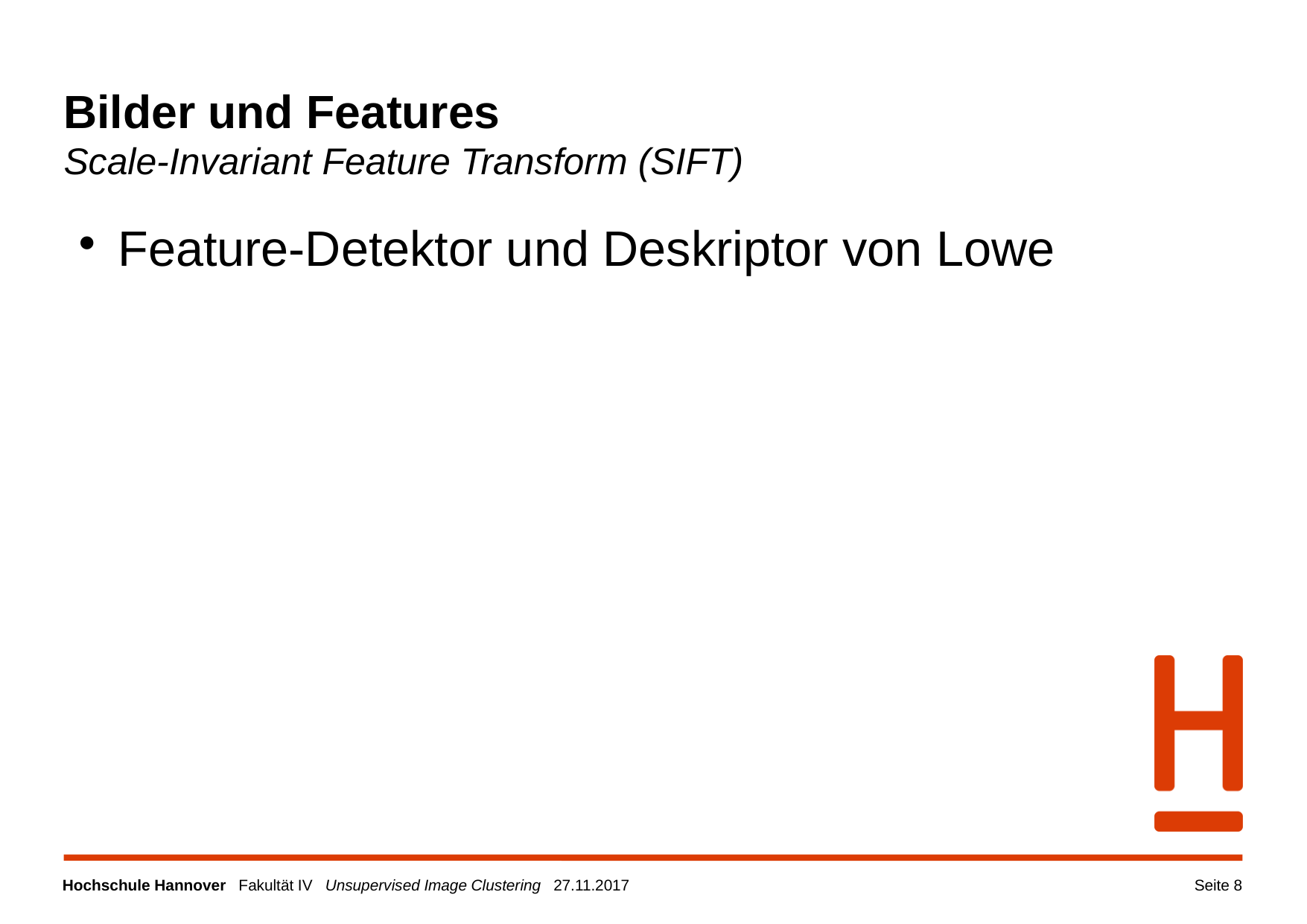

Bilder und Features
Scale-Invariant Feature Transform (SIFT)
Feature-Detektor und Deskriptor von Lowe

Seite 8